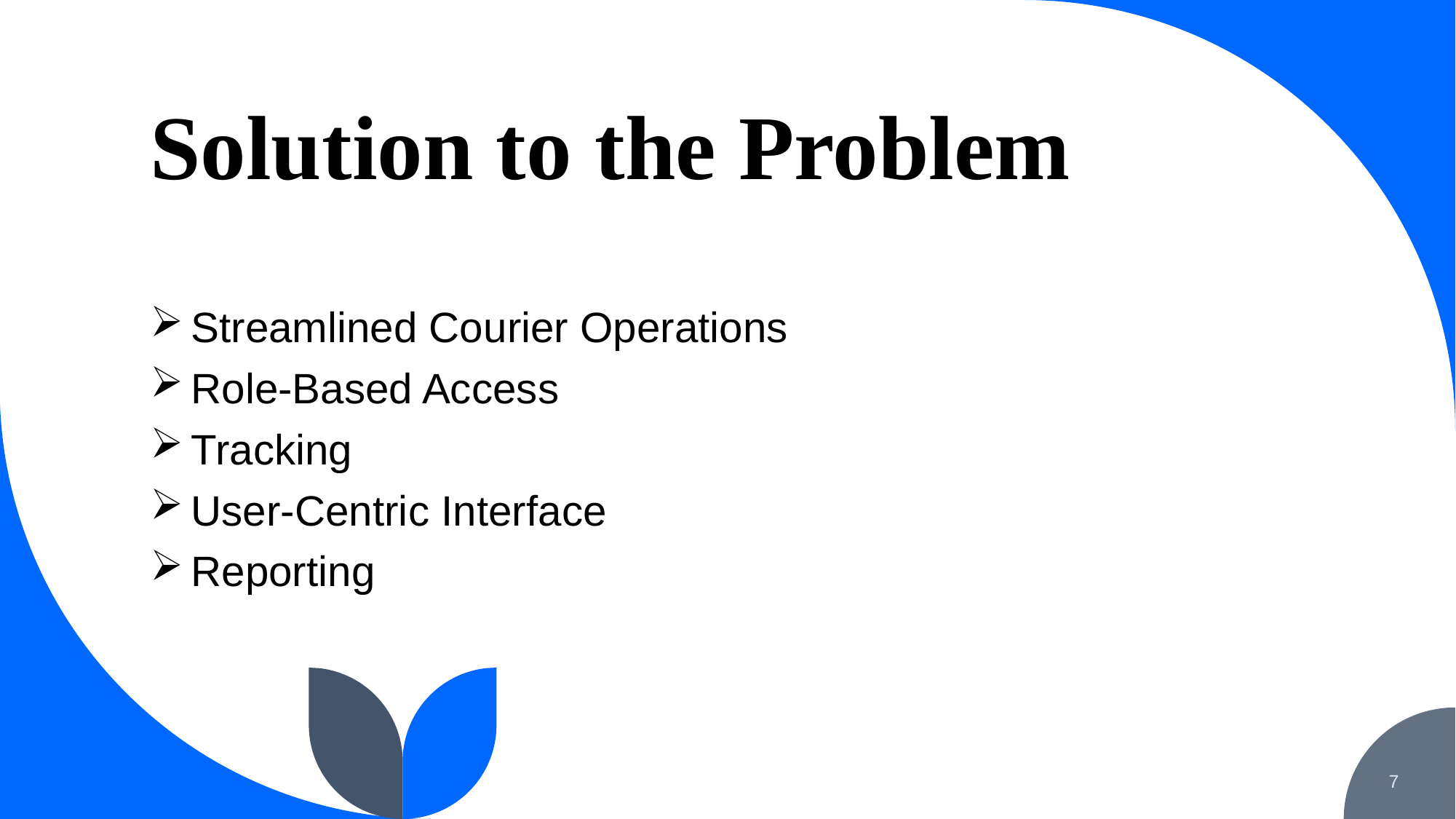

# Solution to the Problem
Streamlined Courier Operations
Role-Based Access
Tracking
User-Centric Interface
Reporting

7